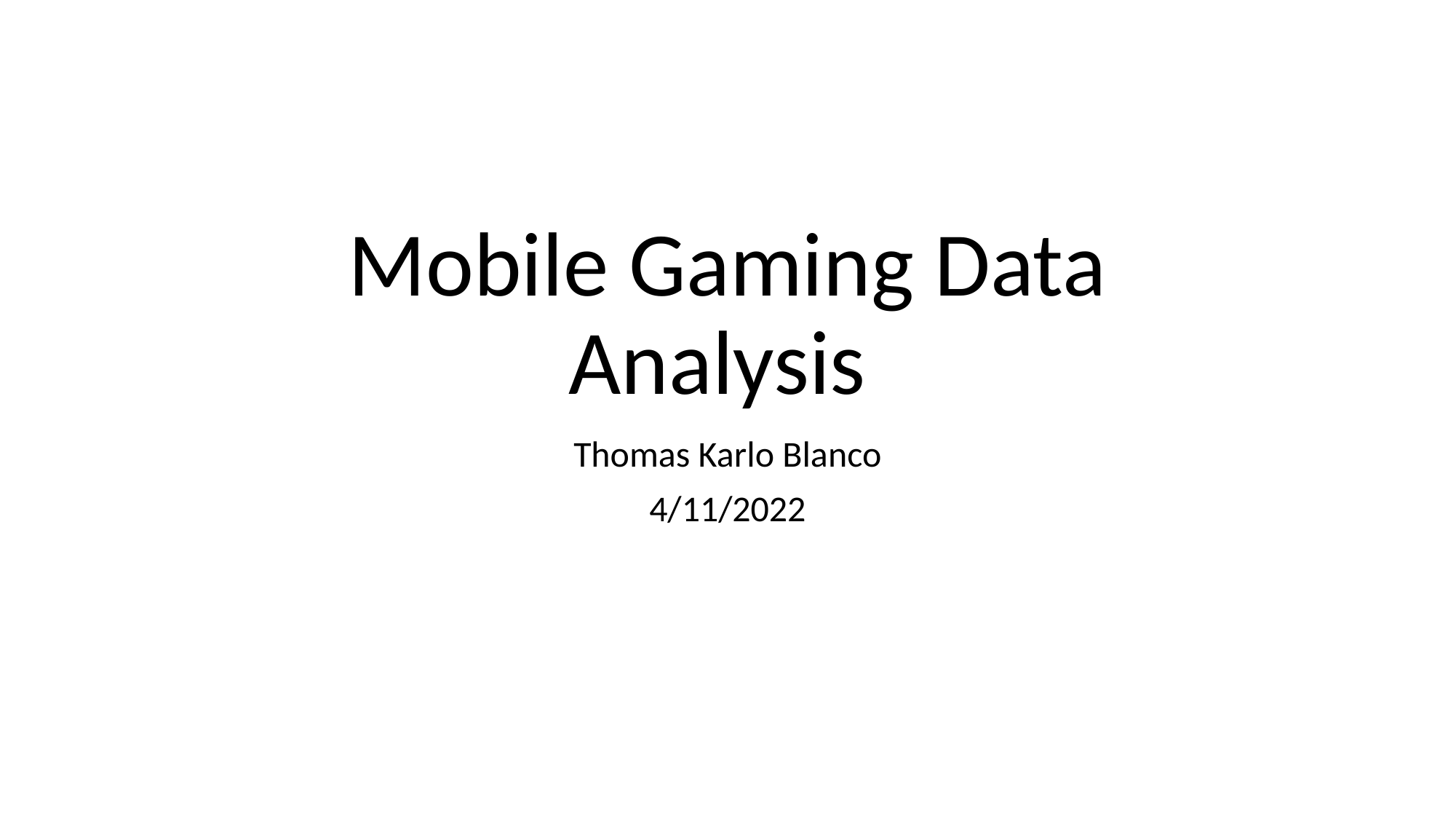

# Mobile Gaming Data Analysis
Thomas Karlo Blanco
4/11/2022